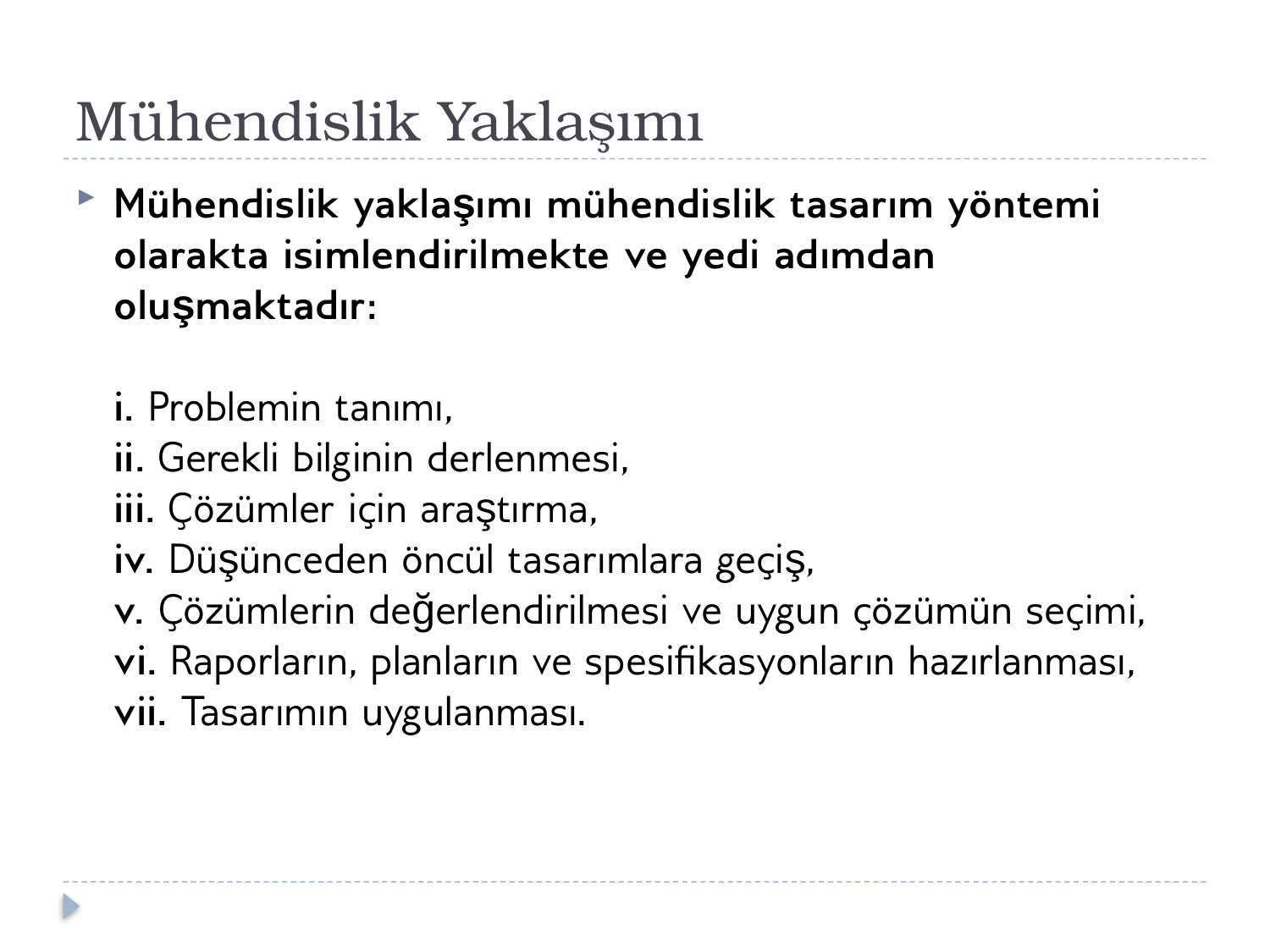

# Mühendislik Yaklaşımı
Mühendislik yaklaşımı mühendislik tasarım yöntemi olarakta isimlendirilmekte ve yedi adımdan oluşmaktadır:
i. Problemin tanımı,
ii. Gerekli bilginin derlenmesi,
iii. Çözümler için araştırma,
iv. Düşünceden öncül tasarımlara geçiş,
v. Çözümlerin değerlendirilmesi ve uygun çözümün seçimi,
vi. Raporların, planların ve spesifikasyonların hazırlanması,
vii. Tasarımın uygulanması.